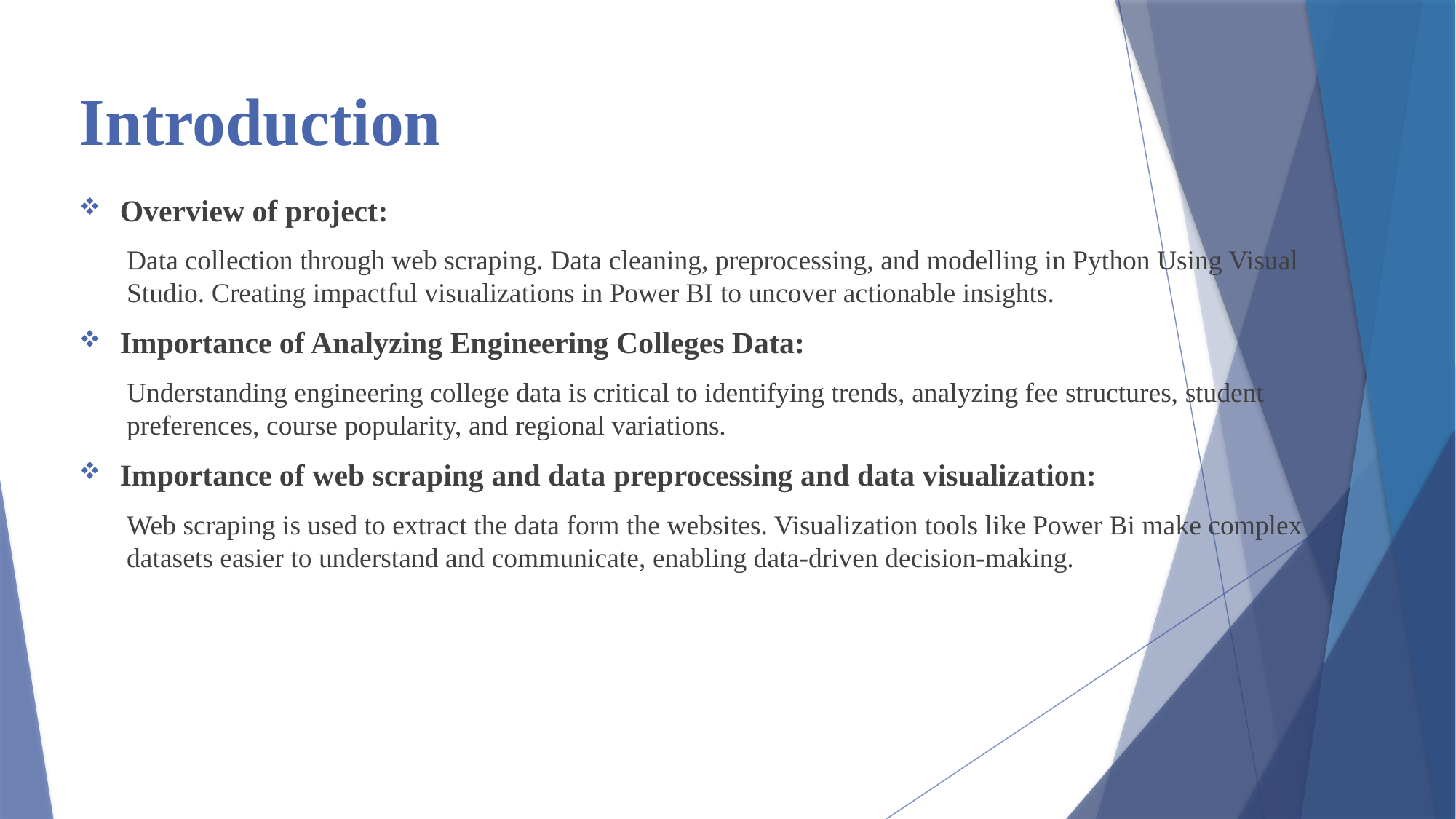

# Introduction
Overview of project:
Data collection through web scraping. Data cleaning, preprocessing, and modelling in Python Using Visual Studio. Creating impactful visualizations in Power BI to uncover actionable insights.
Importance of Analyzing Engineering Colleges Data:
Understanding engineering college data is critical to identifying trends, analyzing fee structures, student preferences, course popularity, and regional variations.
Importance of web scraping and data preprocessing and data visualization:
Web scraping is used to extract the data form the websites. Visualization tools like Power Bi make complex datasets easier to understand and communicate, enabling data-driven decision-making.